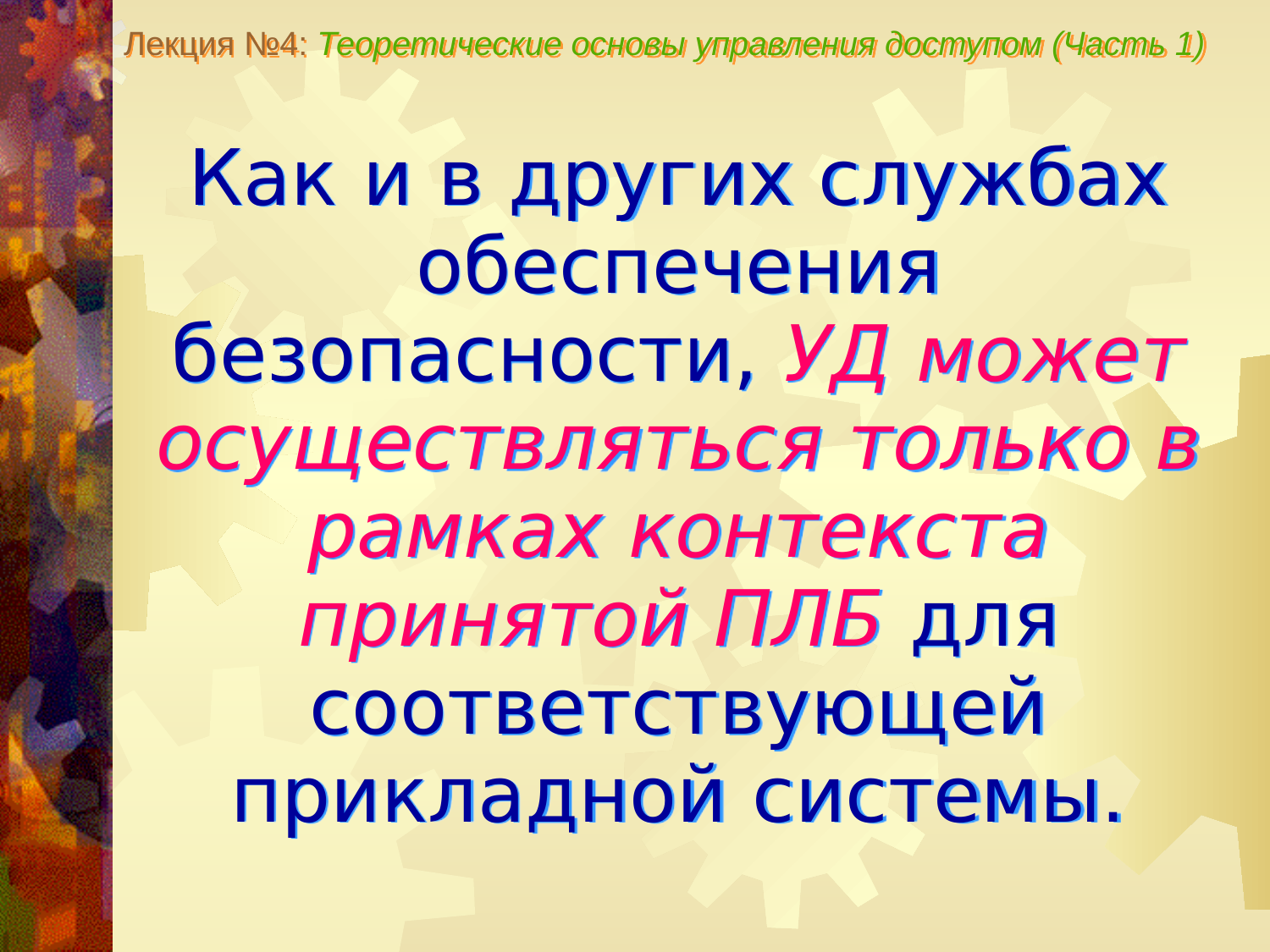

Лекция №4: Теоретические основы управления доступом (Часть 1)
Как и в других службах обеспечения безопасности, УД может осуществляться только в рамках контекста принятой ПЛБ для соответствующей прикладной системы.